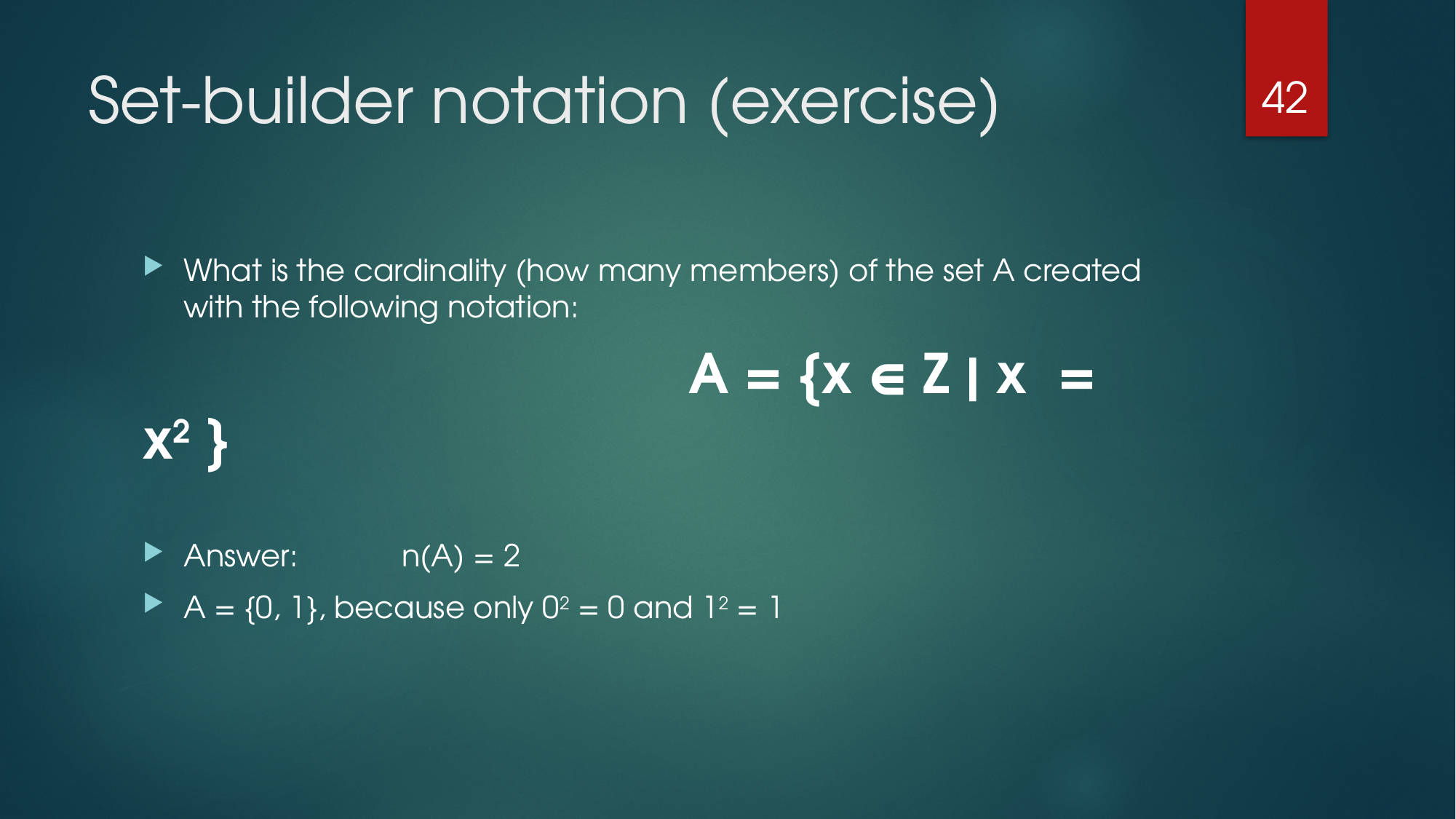

42
# Set-builder notation (exercise)
What is the cardinality (how many members) of the set A created with the following notation:
					A = {x ∈ Z | x  = x2 }

Answer: 	n(A) = 2
A = {0, 1}, because only 02 = 0 and 12 = 1